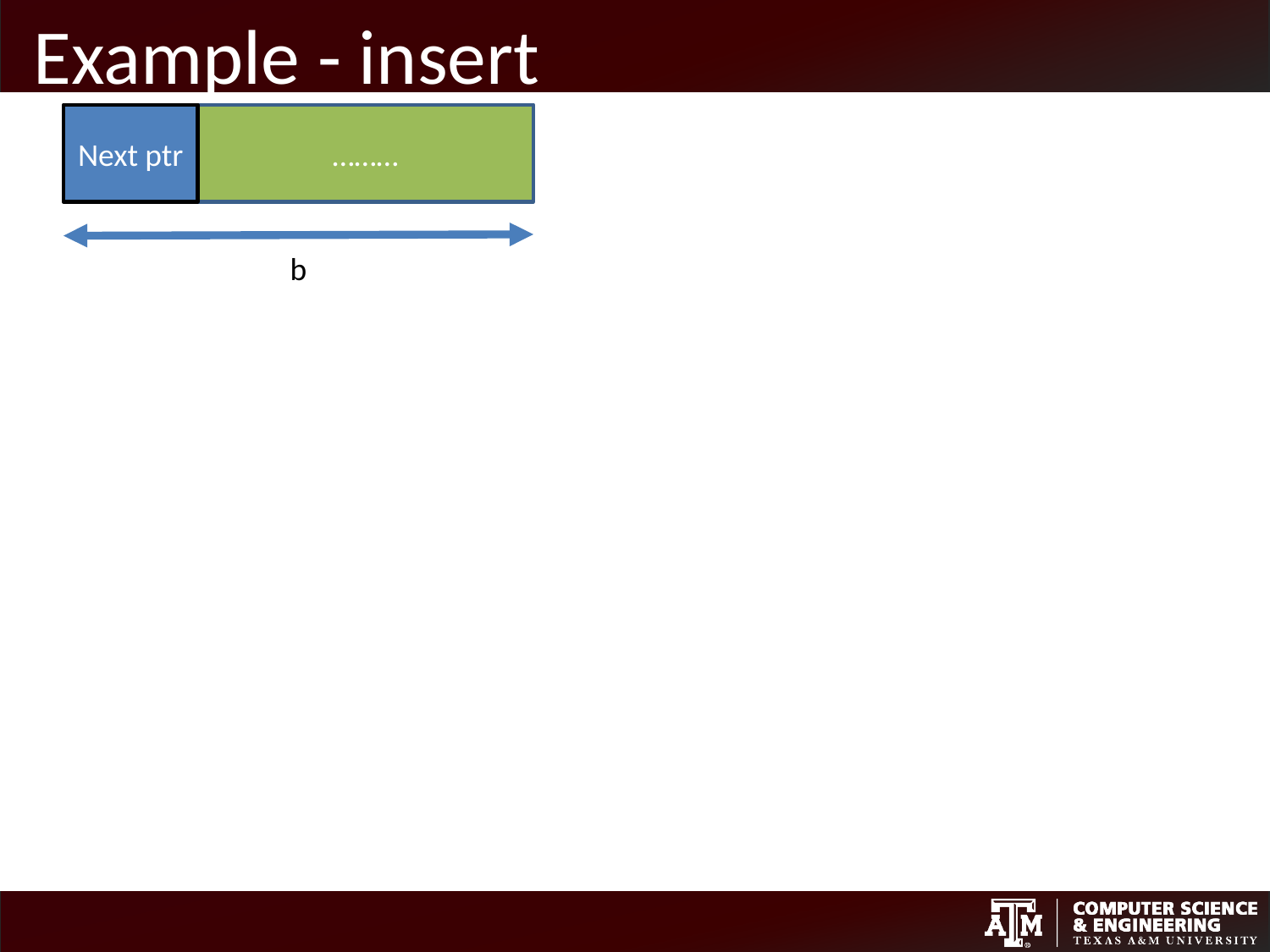

# Example - insert

Next ptr
………
b

FP points to the largest continuous free memory !
Free ptr
Free ptr
Free ptr

M